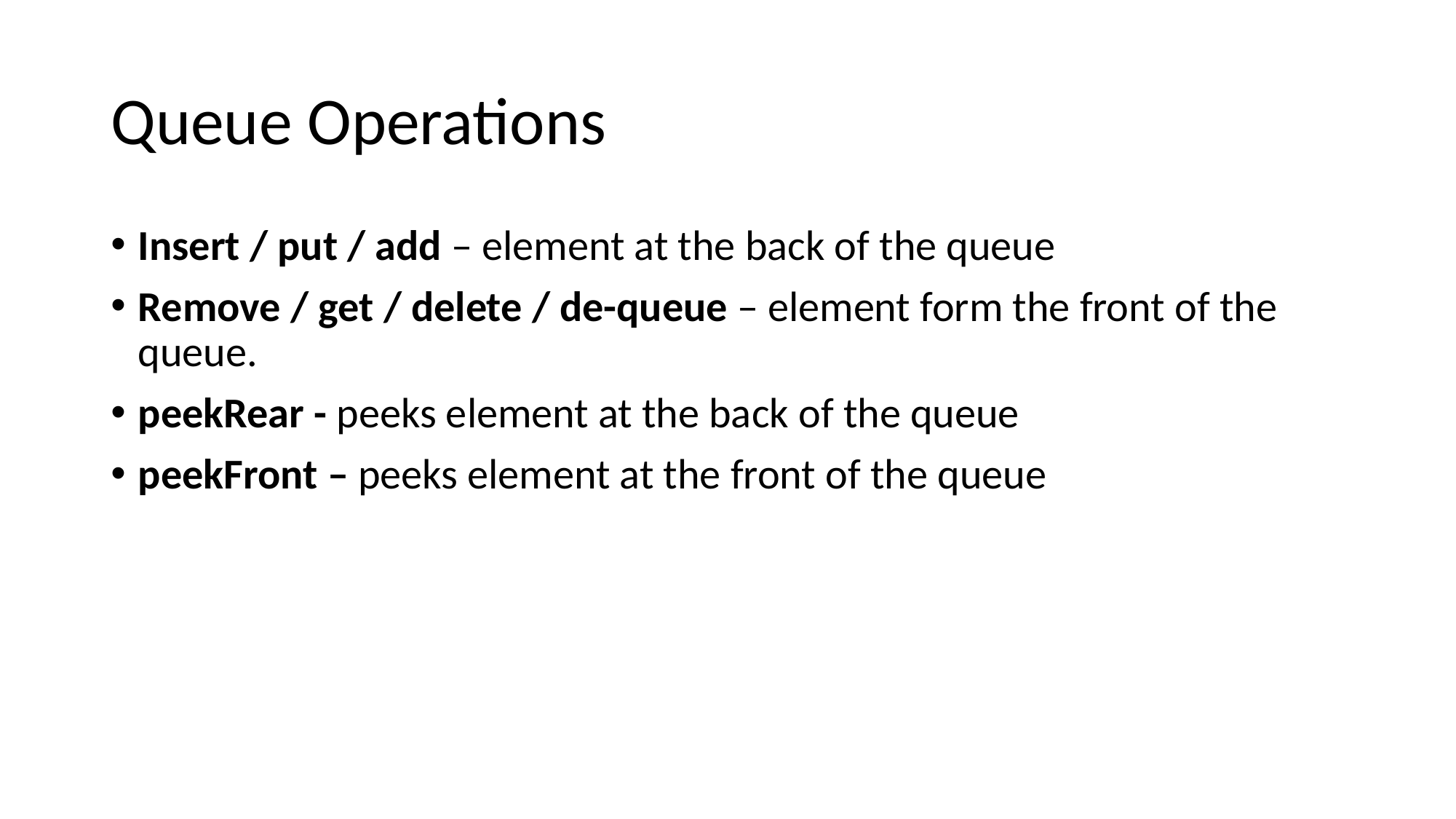

# Queue Operations
Insert / put / add – element at the back of the queue
Remove / get / delete / de-queue – element form the front of the queue.
peekRear - peeks element at the back of the queue
peekFront – peeks element at the front of the queue